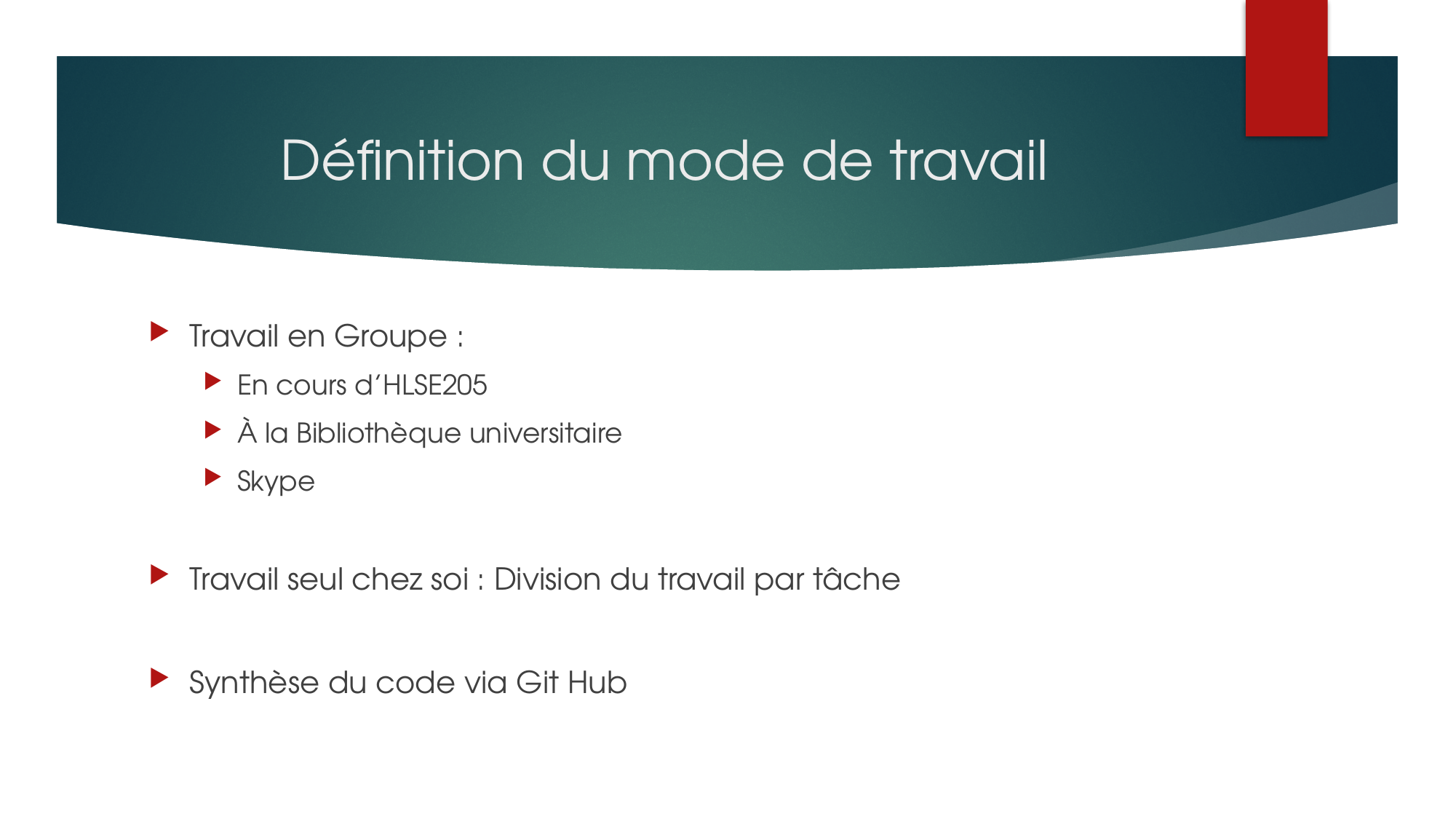

# Définition du mode de travail
Travail en Groupe :
En cours d’HLSE205
À la Bibliothèque universitaire
Skype

Travail seul chez soi : Division du travail par tâche

Synthèse du code via Git Hub